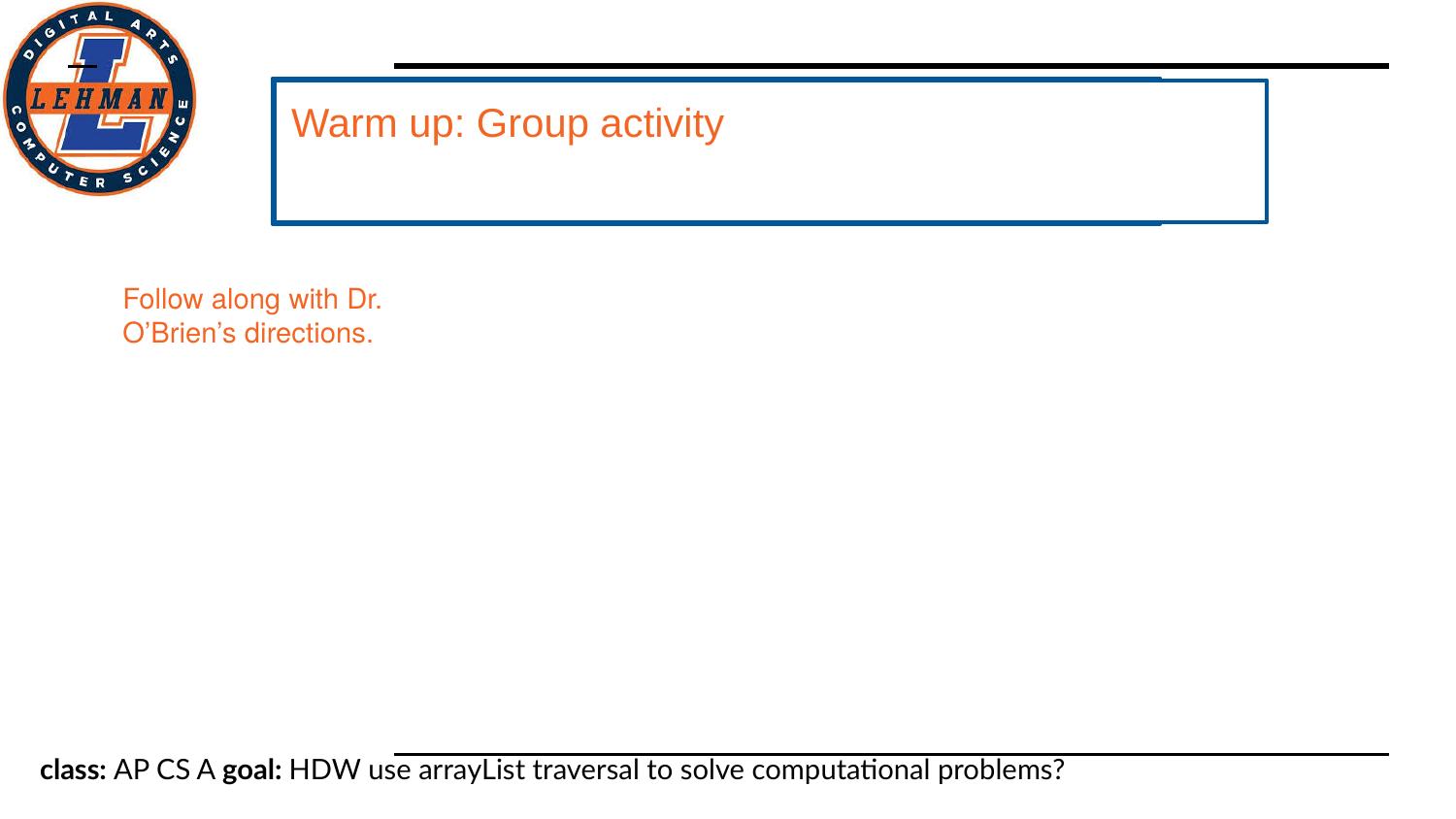

Warm up: Group activity
Follow along with Dr. O’Brien’s directions.